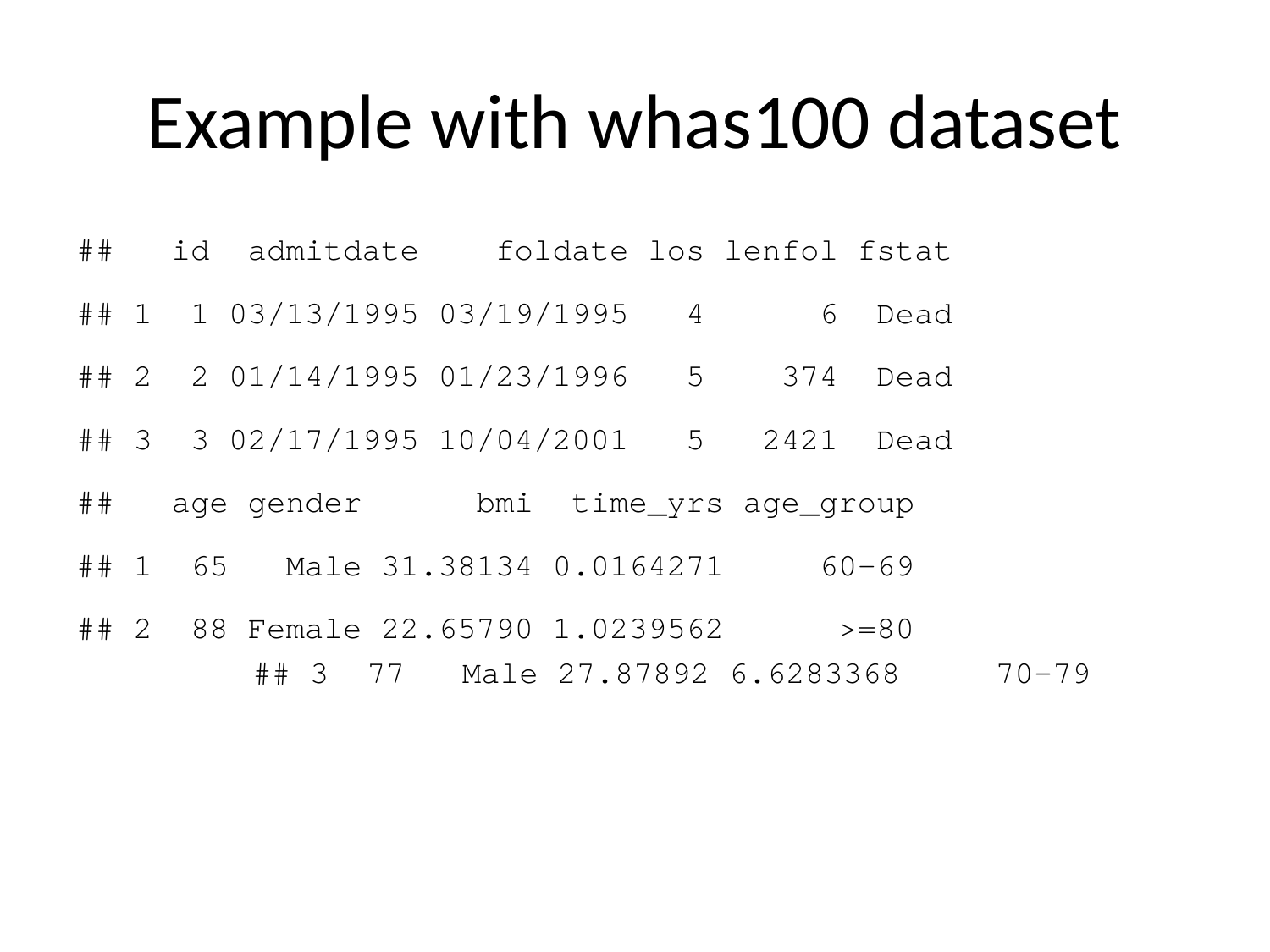

# Example with whas100 dataset
##   id  admitdate    foldate los lenfol fstat
## 1  1 03/13/1995 03/19/1995   4      6  Dead
## 2  2 01/14/1995 01/23/1996   5    374  Dead
## 3  3 02/17/1995 10/04/2001   5   2421  Dead
##   age gender      bmi  time_yrs age_group
## 1  65   Male 31.38134 0.0164271     60-69
## 2  88 Female 22.65790 1.0239562      >=80
## 3  77   Male 27.87892 6.6283368     70-79